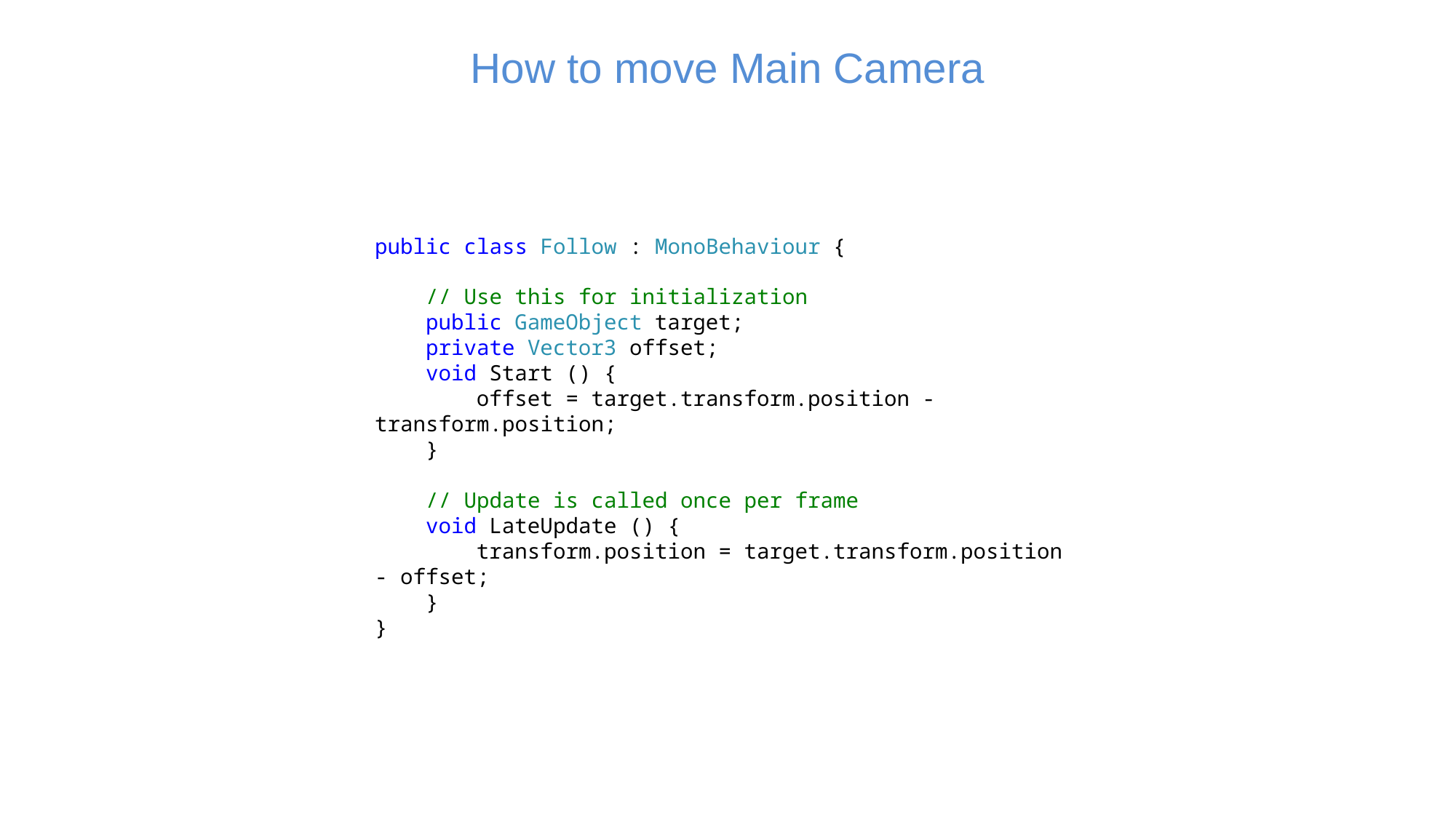

# How to move Main Camera
public class Follow : MonoBehaviour {

    // Use this for initialization
    public GameObject target;
    private Vector3 offset;
    void Start () {
        offset = target.transform.position - transform.position;
    }

    // Update is called once per frame
    void LateUpdate () {
        transform.position = target.transform.position - offset;
    }
}